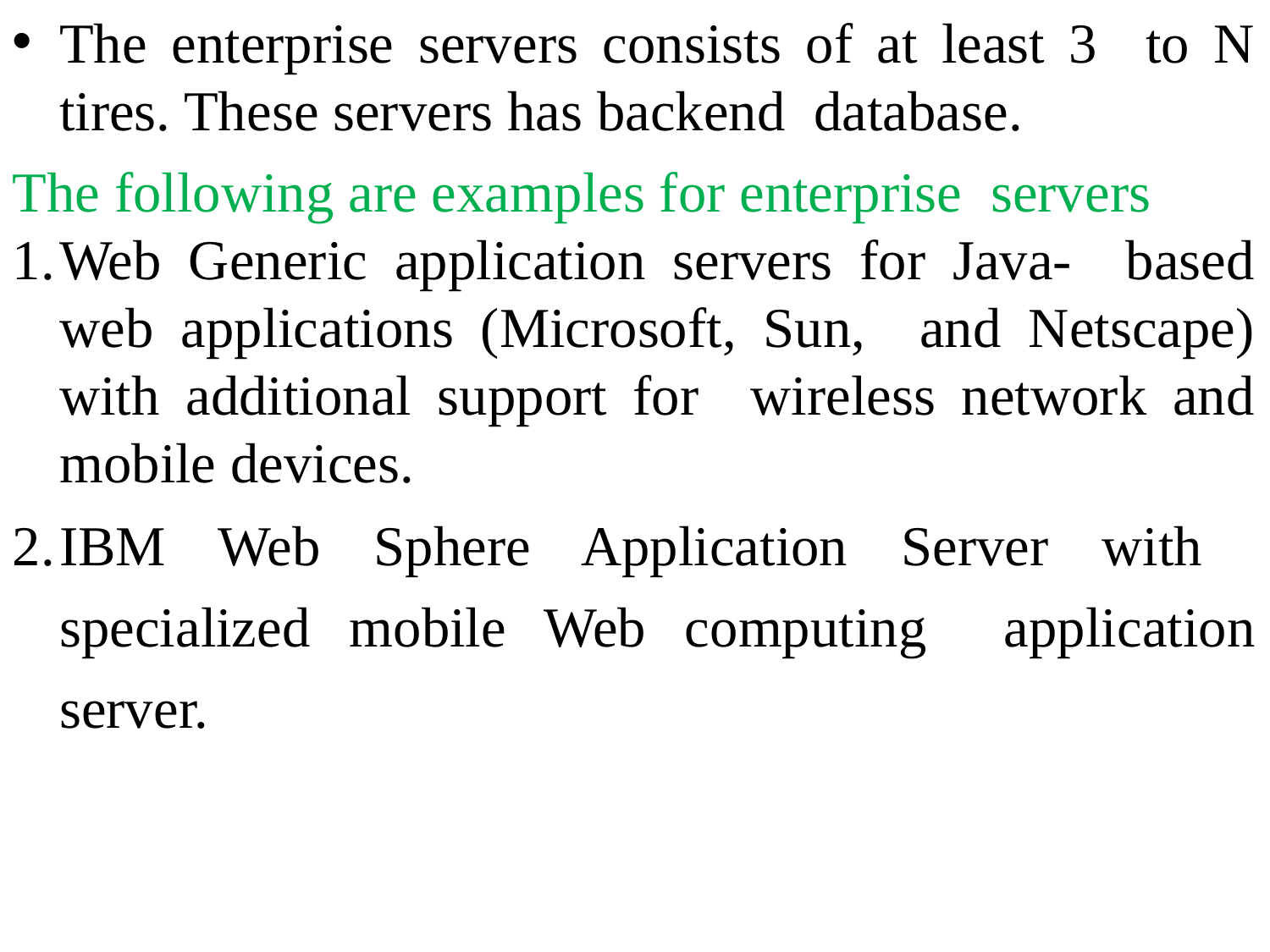

The enterprise servers consists of at least 3  to N tires. These servers has backend  database.
The following are examples for enterprise  servers
Web Generic application servers for Java-  based web applications (Microsoft, Sun,  and Netscape) with additional support for  wireless network and mobile devices.
IBM Web Sphere Application Server with  specialized mobile Web computing  application server.